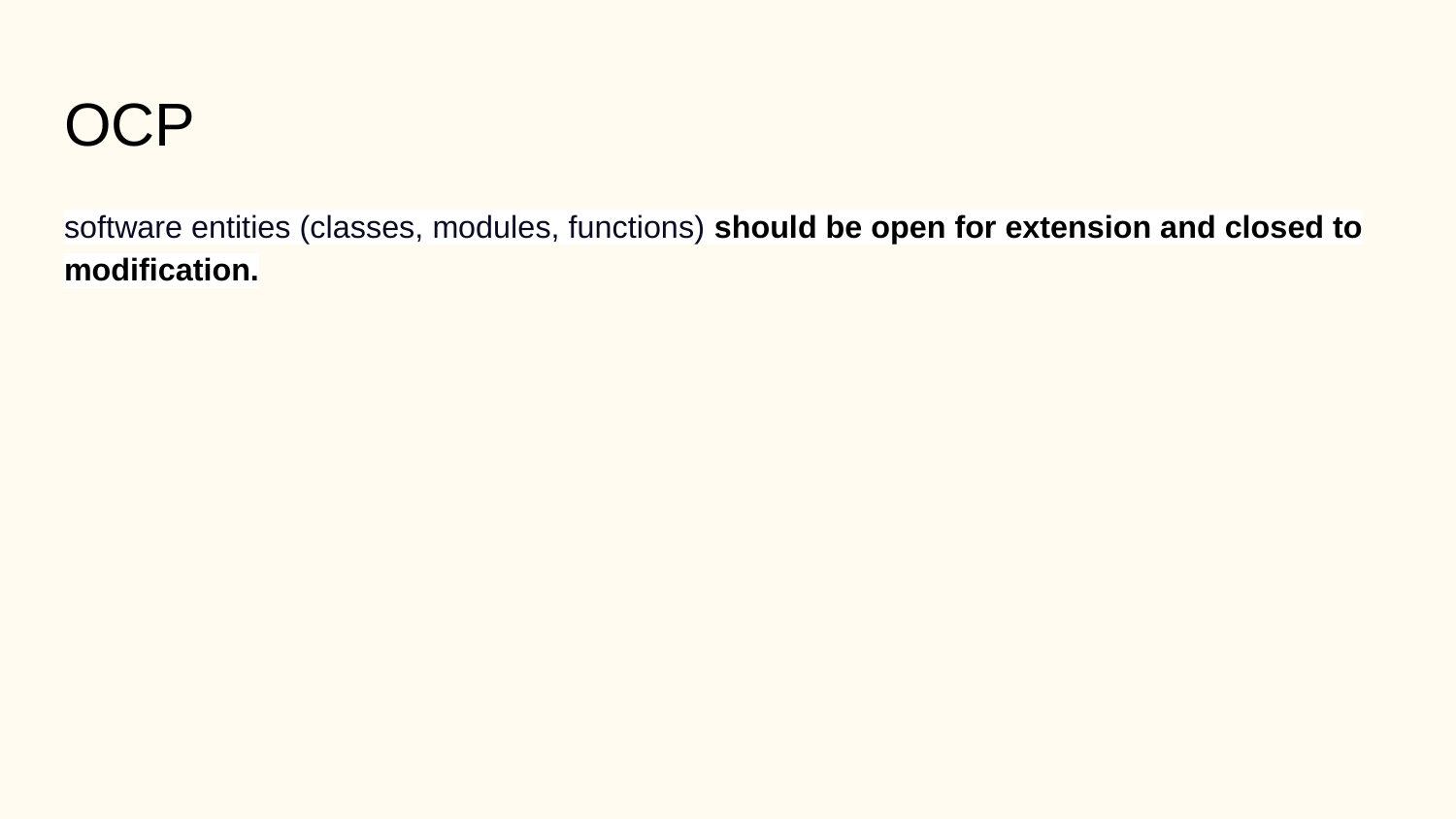

# OCP
software entities (classes, modules, functions) should be open for extension and closed to modification.